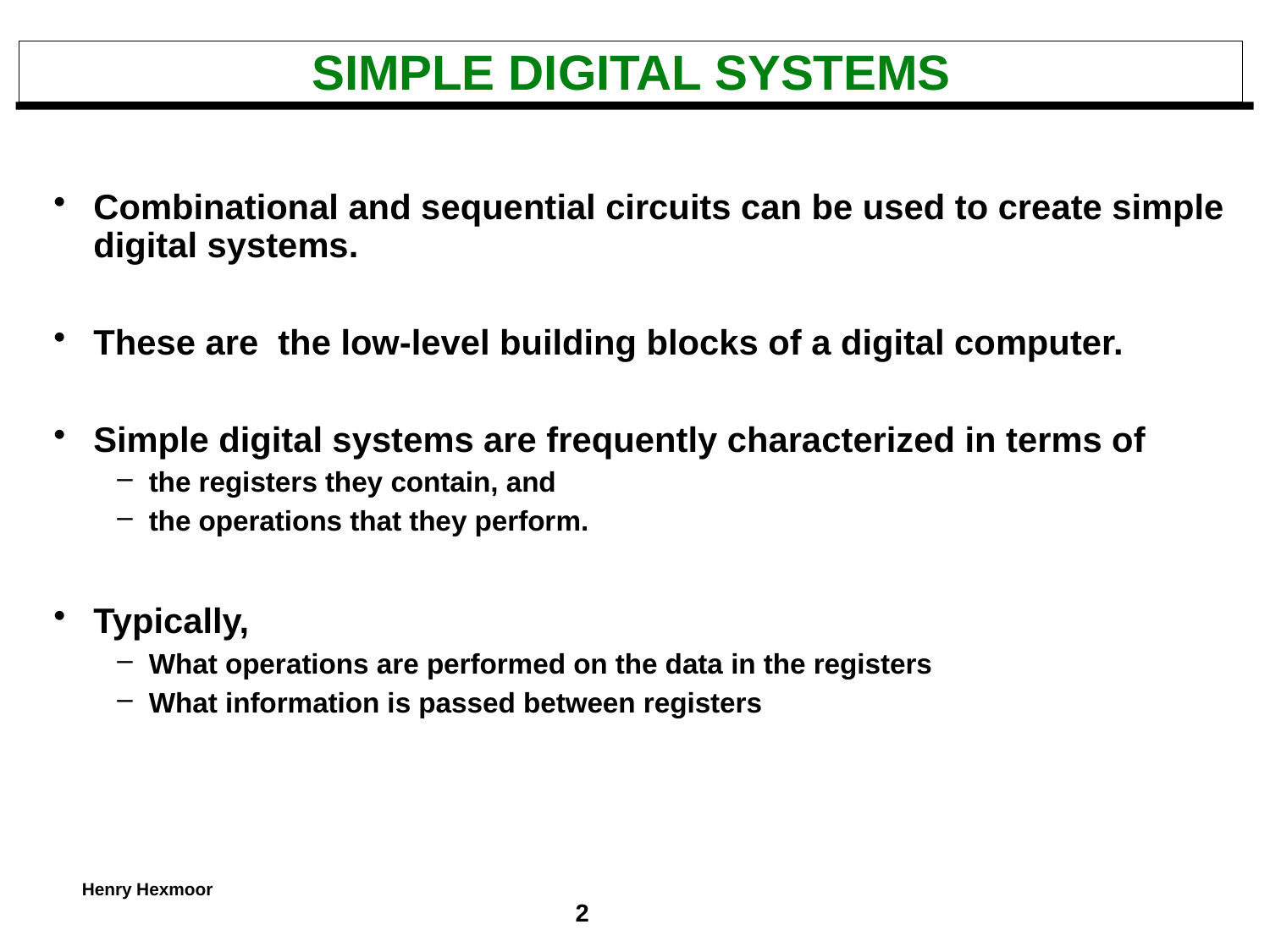

# SIMPLE DIGITAL SYSTEMS
Combinational and sequential circuits can be used to create simple digital systems.

These are  the low-level building blocks of a digital computer.

Simple digital systems are frequently characterized in terms of
the registers they contain, and
the operations that they perform.

Typically,
What operations are performed on the data in the registers
What information is passed between registers